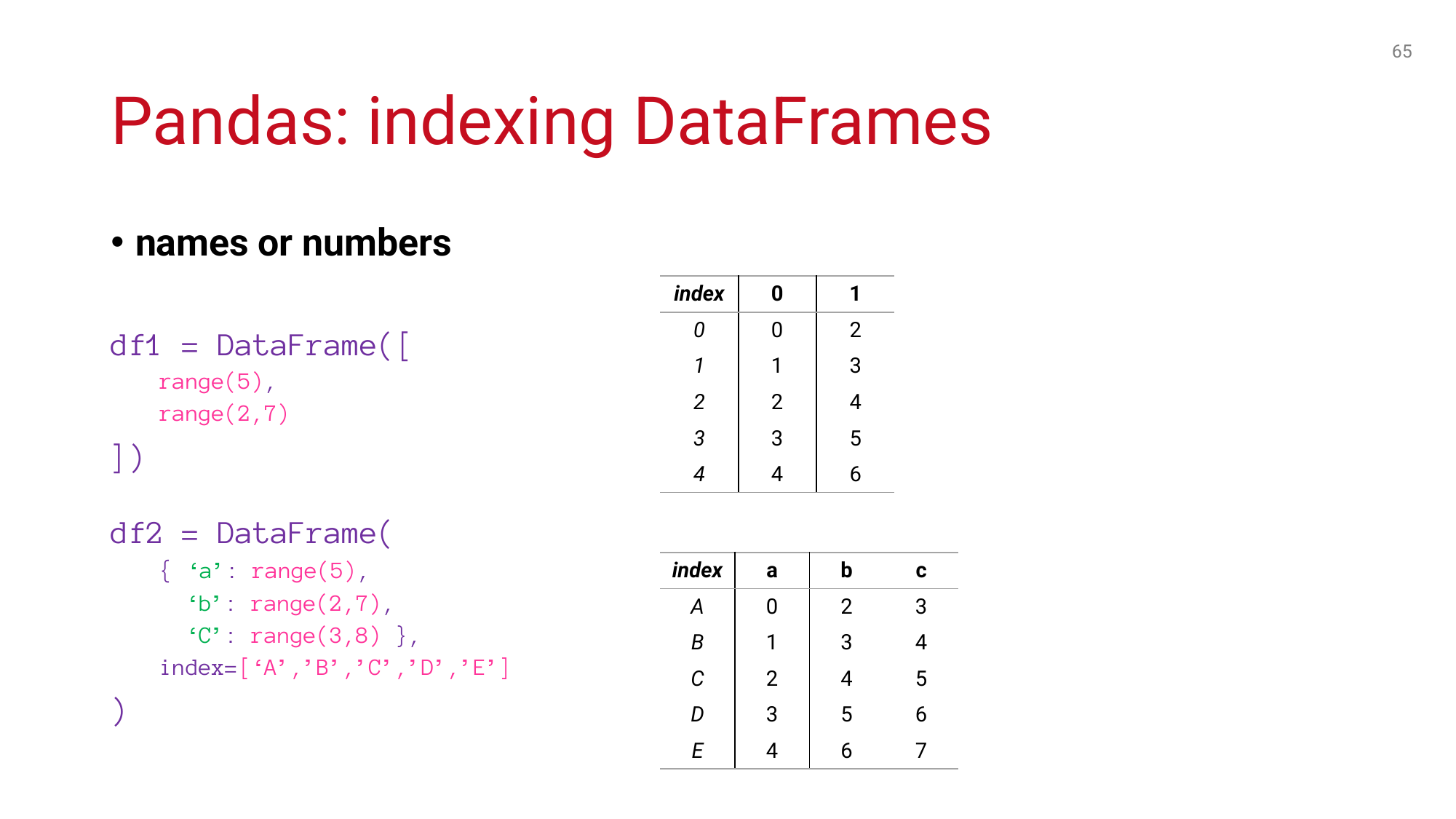

65
# Pandas: indexing DataFrames
names or numbers

df1 = DataFrame([
range(5),
range(2,7)
])
df2 = DataFrame(
{ ‘a’: range(5),
  ‘b’: range(2,7),
  ‘C’: range(3,8) },
index=[‘A’,’B’,’C’,’D’,’E’]
)
| index | 0 | 1 |
| --- | --- | --- |
| 0 | 0 | 2 |
| 1 | 1 | 3 |
| 2 | 2 | 4 |
| 3 | 3 | 5 |
| 4 | 4 | 6 |
| index | a | b | c |
| --- | --- | --- | --- |
| A | 0 | 2 | 3 |
| B | 1 | 3 | 4 |
| C | 2 | 4 | 5 |
| D | 3 | 5 | 6 |
| E | 4 | 6 | 7 |